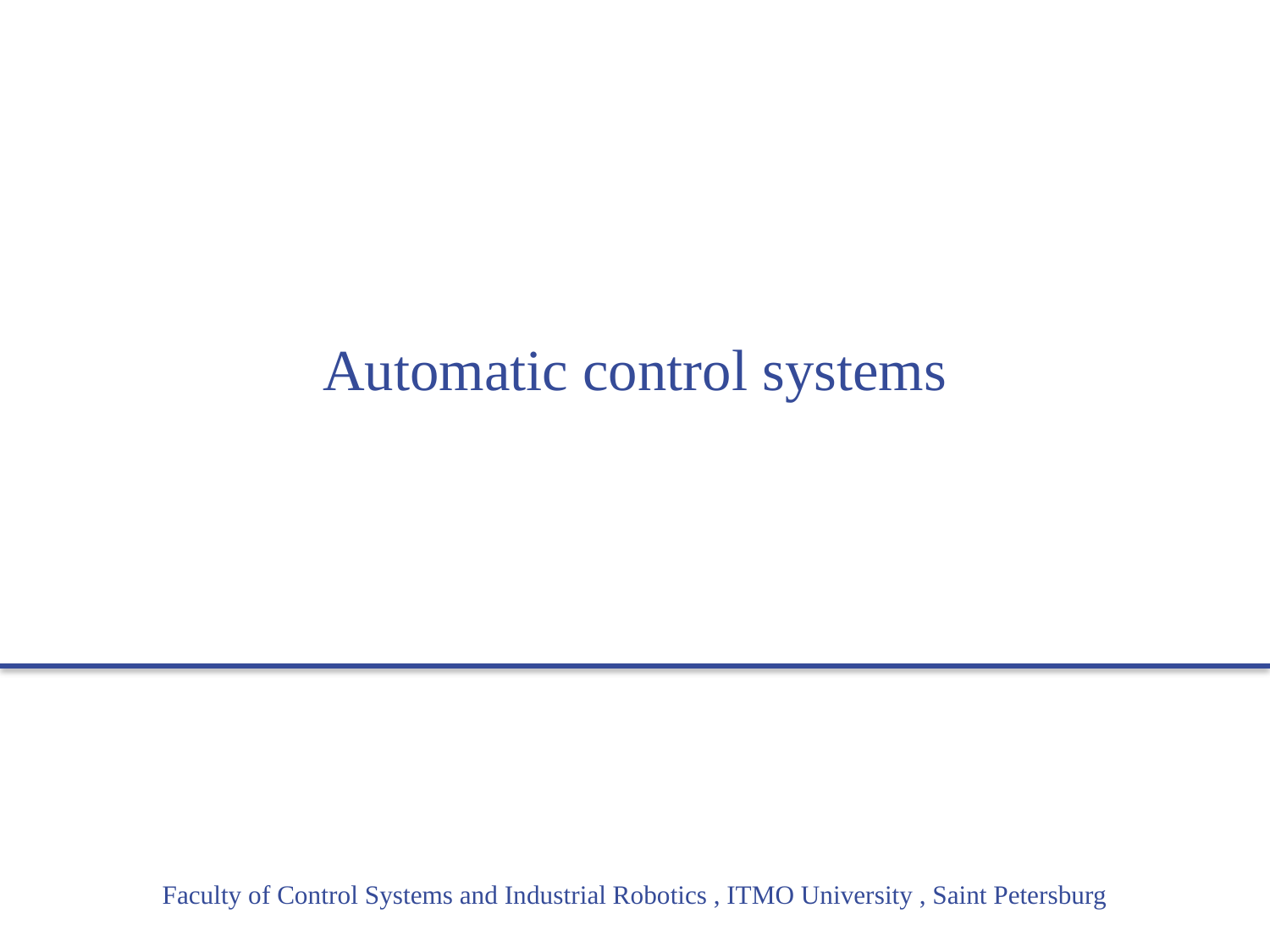

# Automatic control systems

Faculty of Control Systems and Industrial Robotics , ITMO University , Saint Petersburg